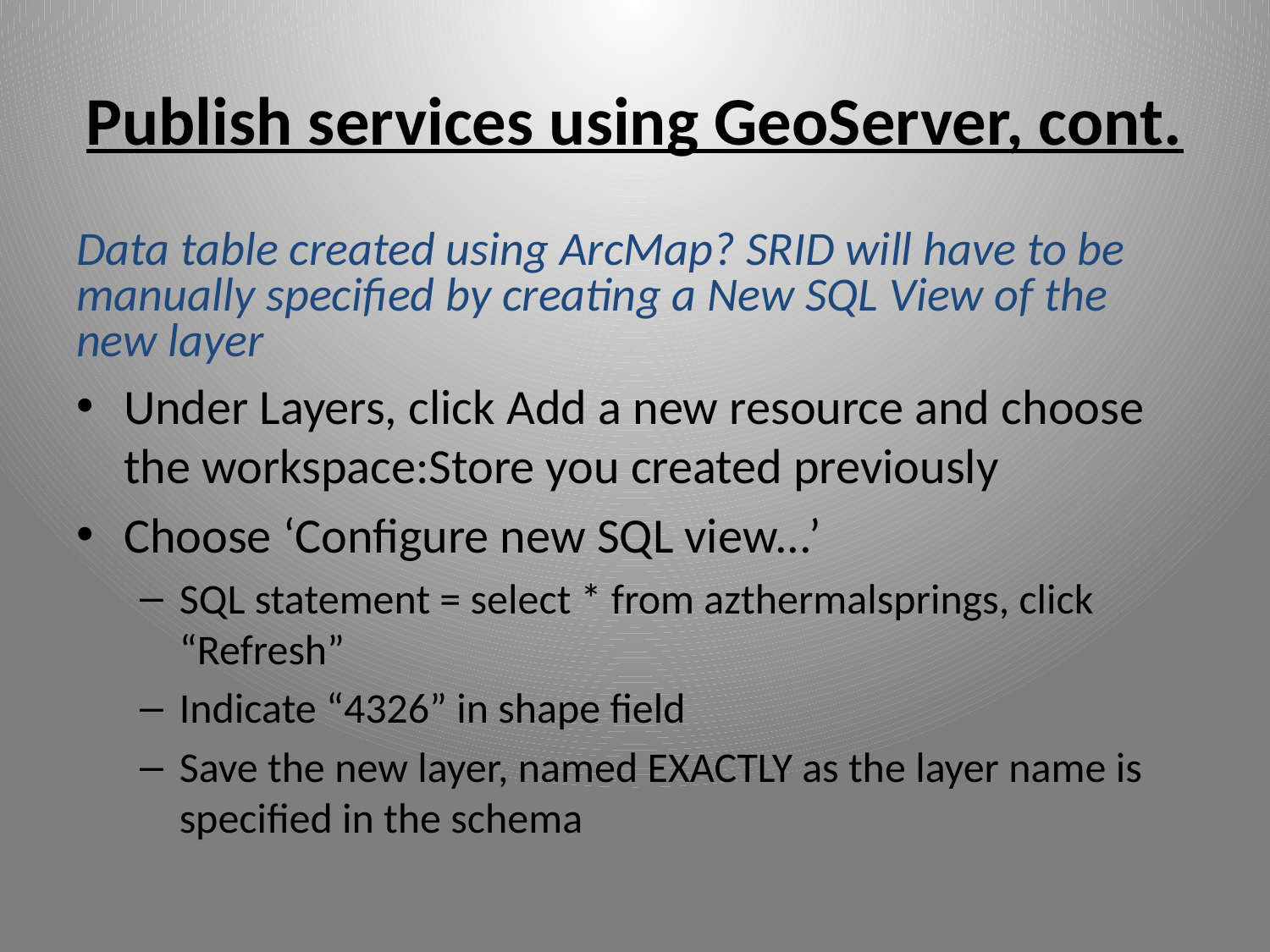

# Publish services using GeoServer, cont.
Data table created using ArcMap? SRID will have to be manually specified by creating a New SQL View of the new layer
Under Layers, click Add a new resource and choose the workspace:Store you created previously
Choose ‘Configure new SQL view...’
SQL statement = select * from azthermalsprings, click “Refresh”
Indicate “4326” in shape field
Save the new layer, named EXACTLY as the layer name is specified in the schema